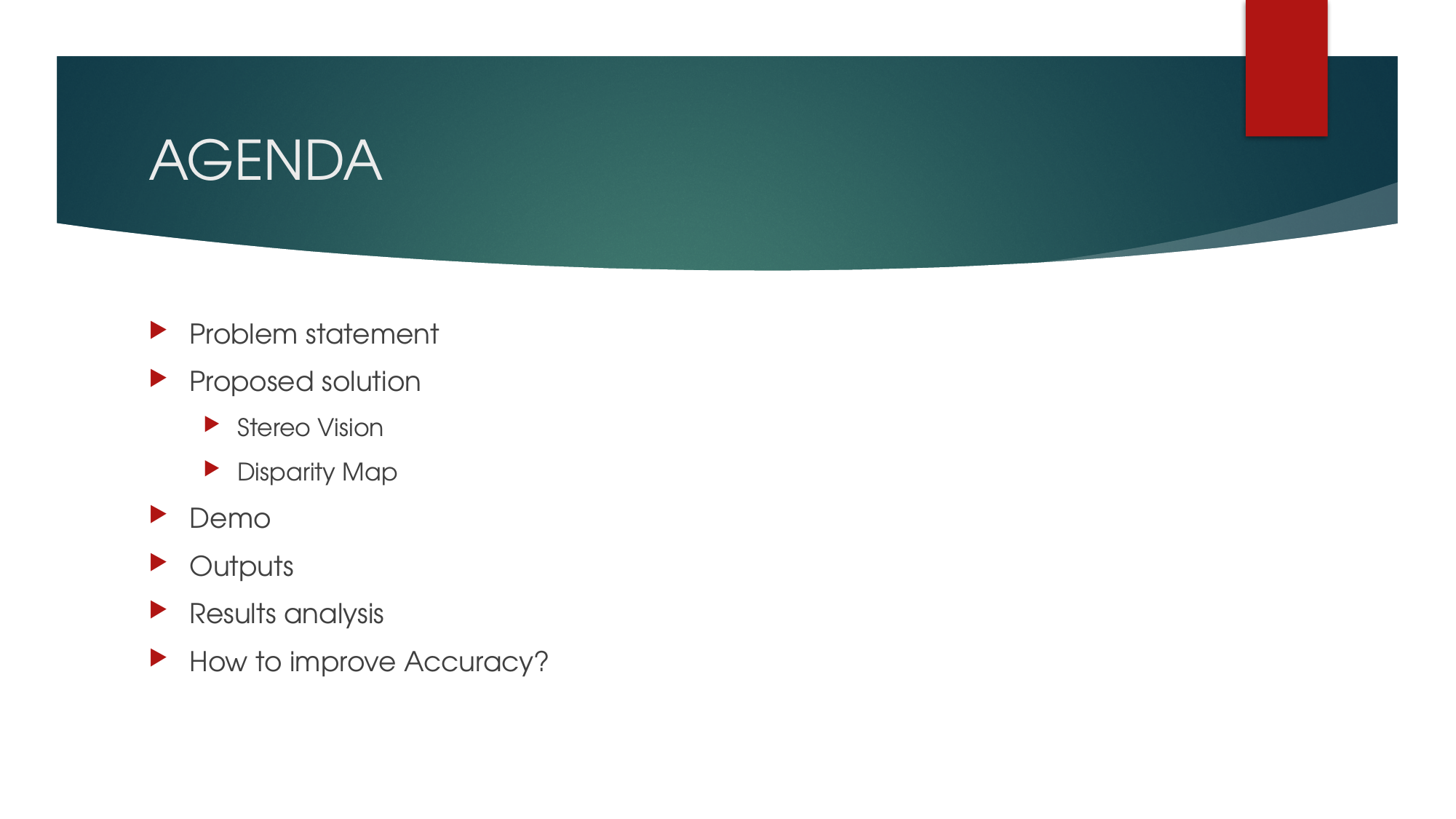

# AGENDA
Problem statement
Proposed solution
Stereo Vision
Disparity Map
Demo
Outputs
Results analysis
How to improve Accuracy?